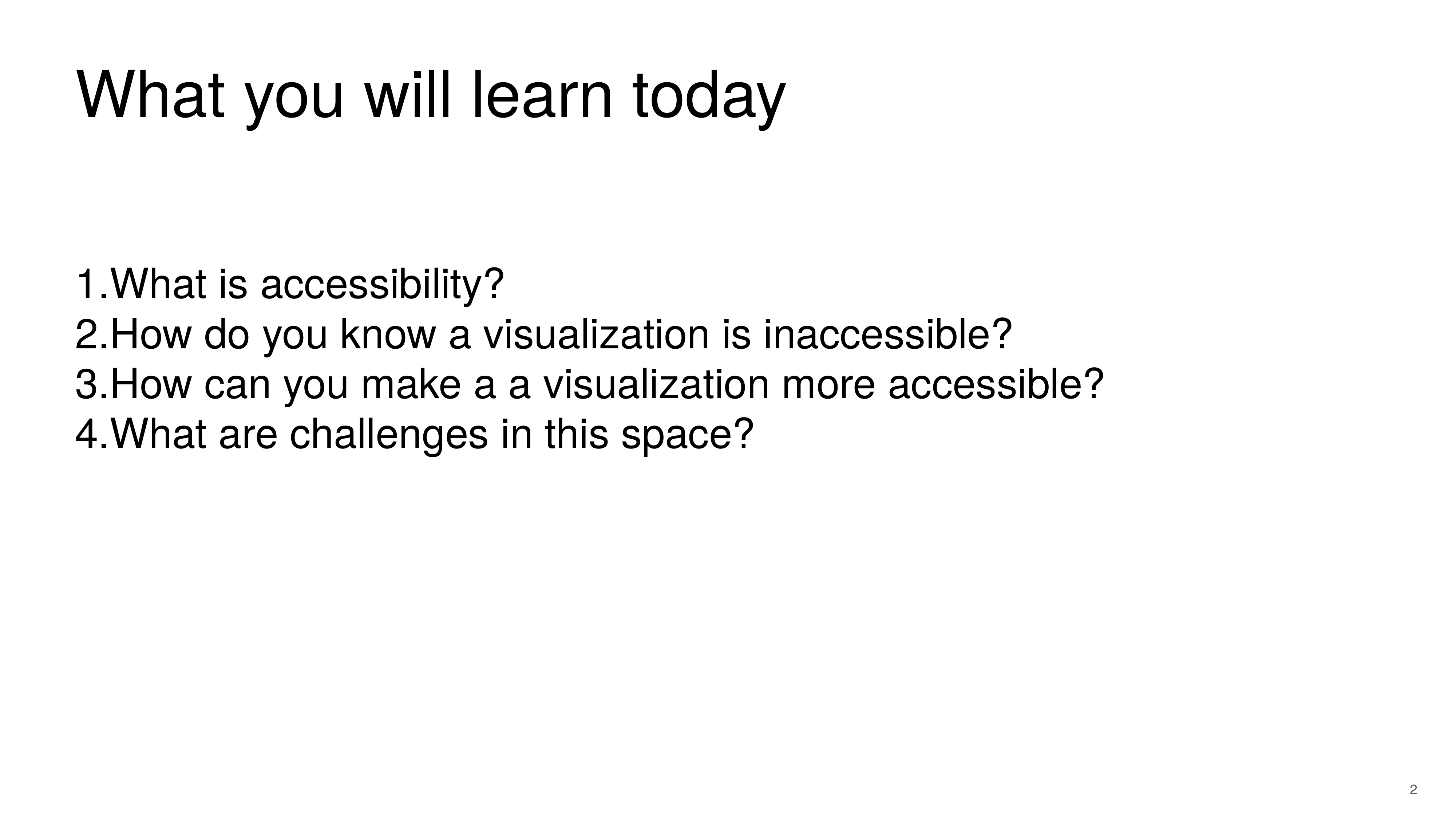

# What you will learn today

What is accessibility?
How do you know a visualization is inaccessible?
How can you make a a visualization more accessible?
What are challenges in this space?
2